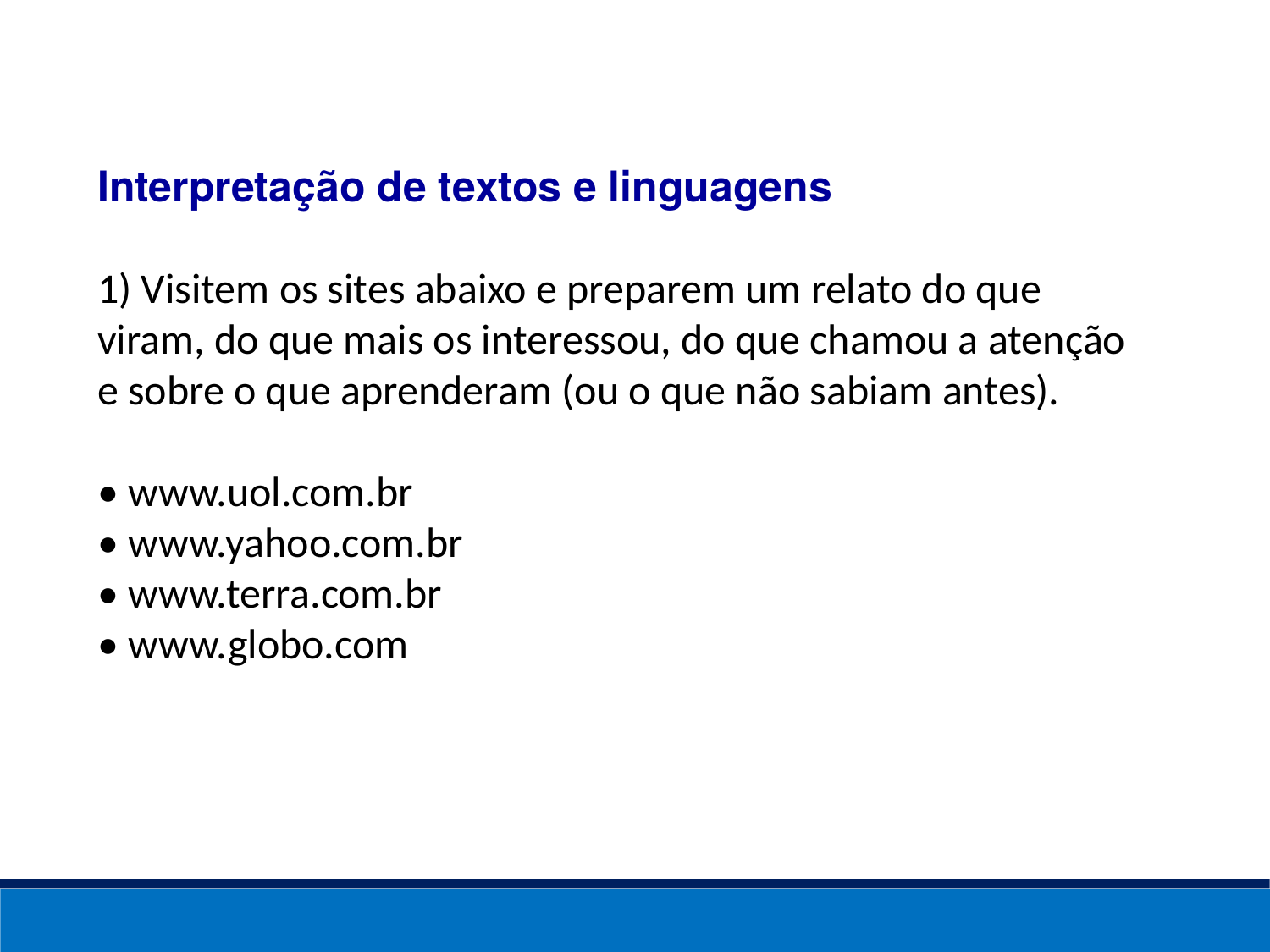

Interpretação de textos e linguagens

1) Visitem os sites abaixo e preparem um relato do que viram, do que mais os interessou, do que chamou a atenção e sobre o que aprenderam (ou o que não sabiam antes).

• www.uol.com.br
• www.yahoo.com.br
• www.terra.com.br
• www.globo.com